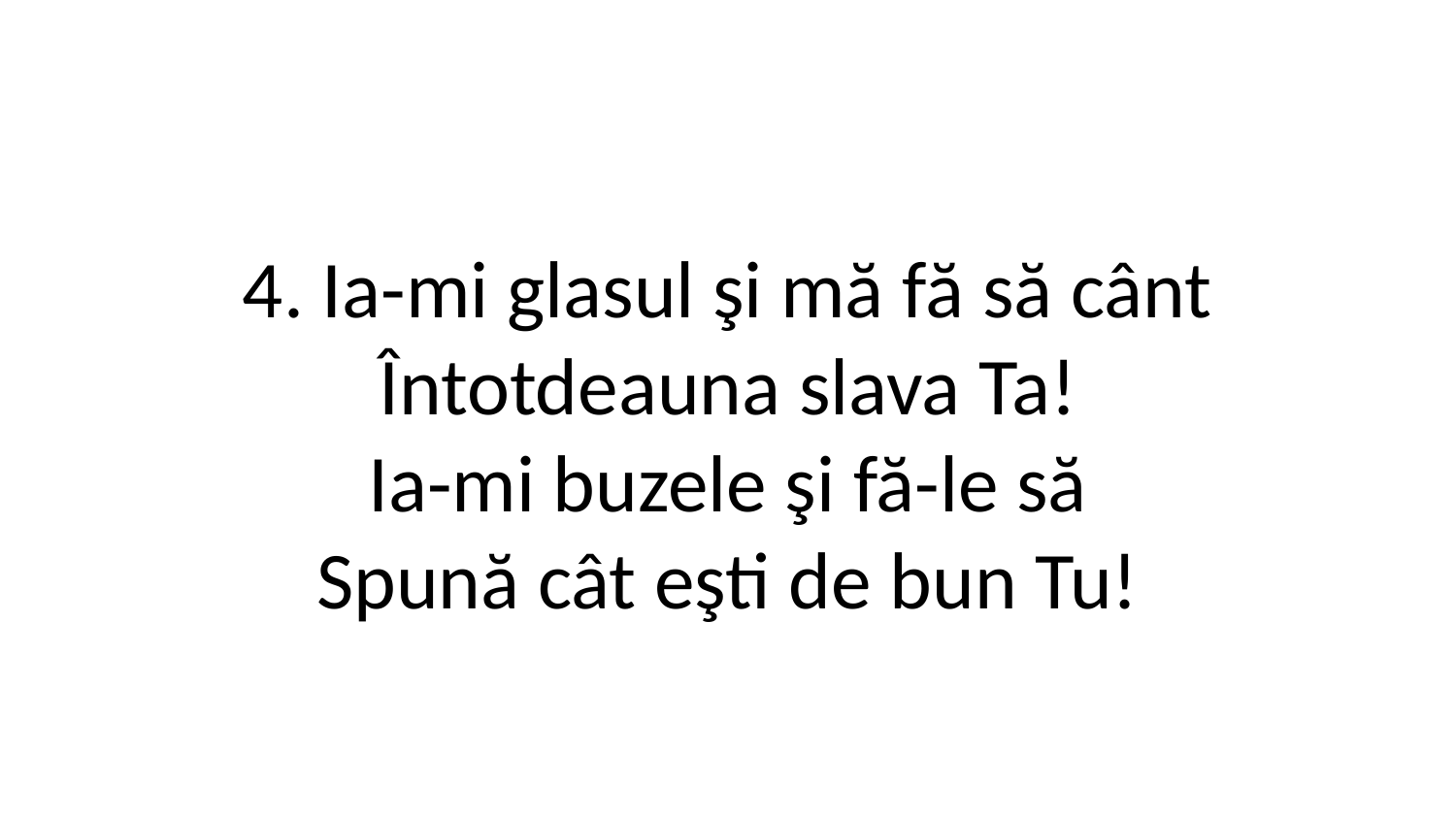

4. Ia-mi glasul şi mă fă să cânt
Întotdeauna slava Ta!
Ia-mi buzele şi fă-le să
Spună cât eşti de bun Tu!